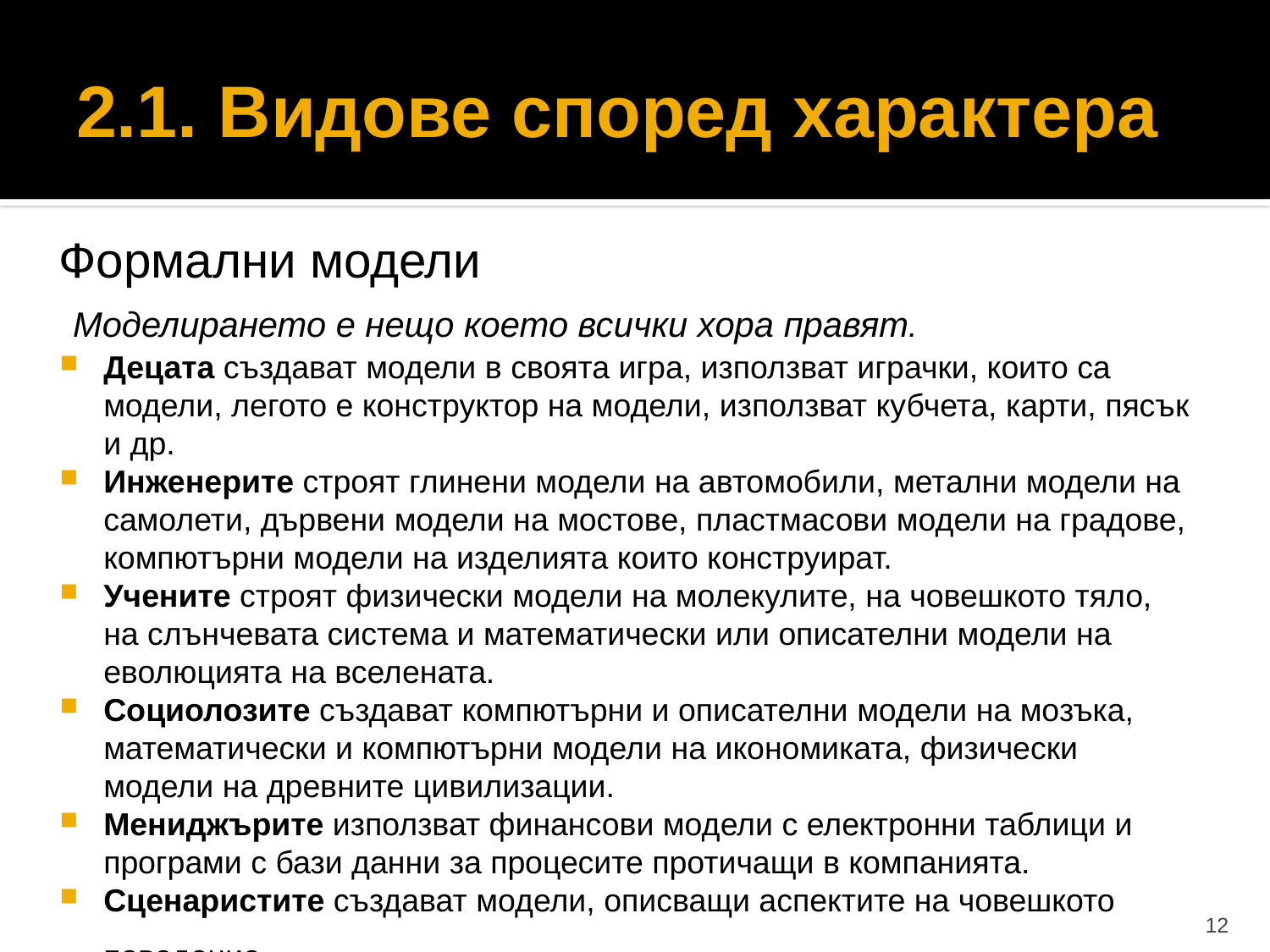

# 2.1. Видове според характера
Формални модели
 Моделирането е нещо което всички хора правят.
Децата създават модели в своята игра, използват играчки, които са модели, легото е конструктор на модели, използват кубчета, карти, пясък и др.
Инженерите строят глинени модели на автомобили, метални модели на самолети, дървени модели на мостове, пластмасови модели на градове, компютърни модели на изделията които конструират.
Учените строят физически модели на молекулите, на човешкото тяло, на слънчевата система и математически или описателни модели на еволюцията на вселената.
Социолозите създават компютърни и описателни модели на мозъка, математически и компютърни модели на икономиката, физически модели на древните цивилизации.
Мениджърите използват финансови модели с електронни таблици и програми с бази данни за процесите протичащи в компанията.
Сценаристите създават модели, описващи аспектите на човешкото поведение.
12